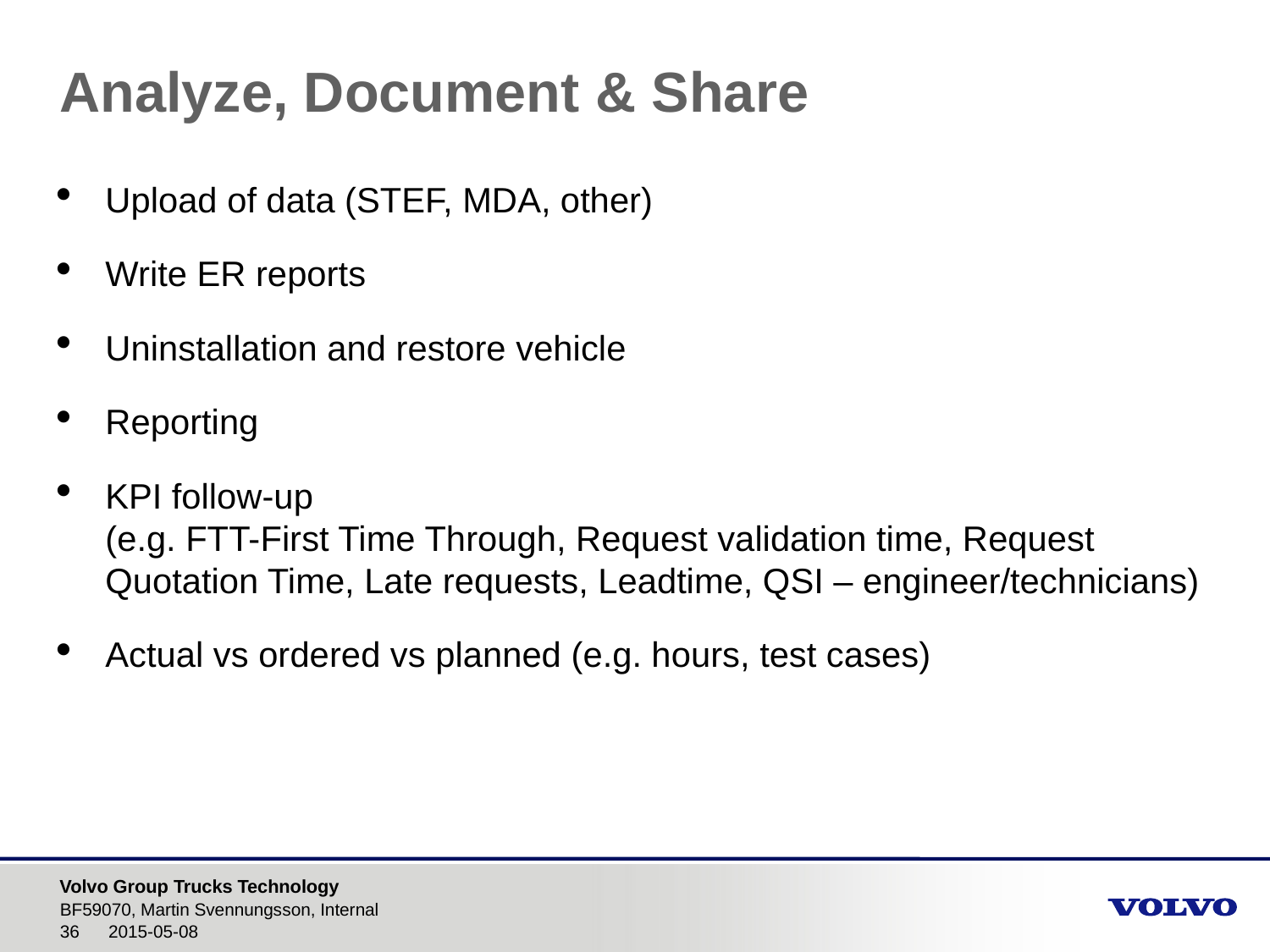

# Analyze, Document & Share
Upload of data (STEF, MDA, other)
Write ER reports
Uninstallation and restore vehicle
Reporting
KPI follow-up
(e.g. FTT-First Time Through, Request validation time, Request Quotation Time, Late requests, Leadtime, QSI – engineer/technicians)
Actual vs ordered vs planned (e.g. hours, test cases)
BF59070, Martin Svennungsson, Internal
2015-05-08
36